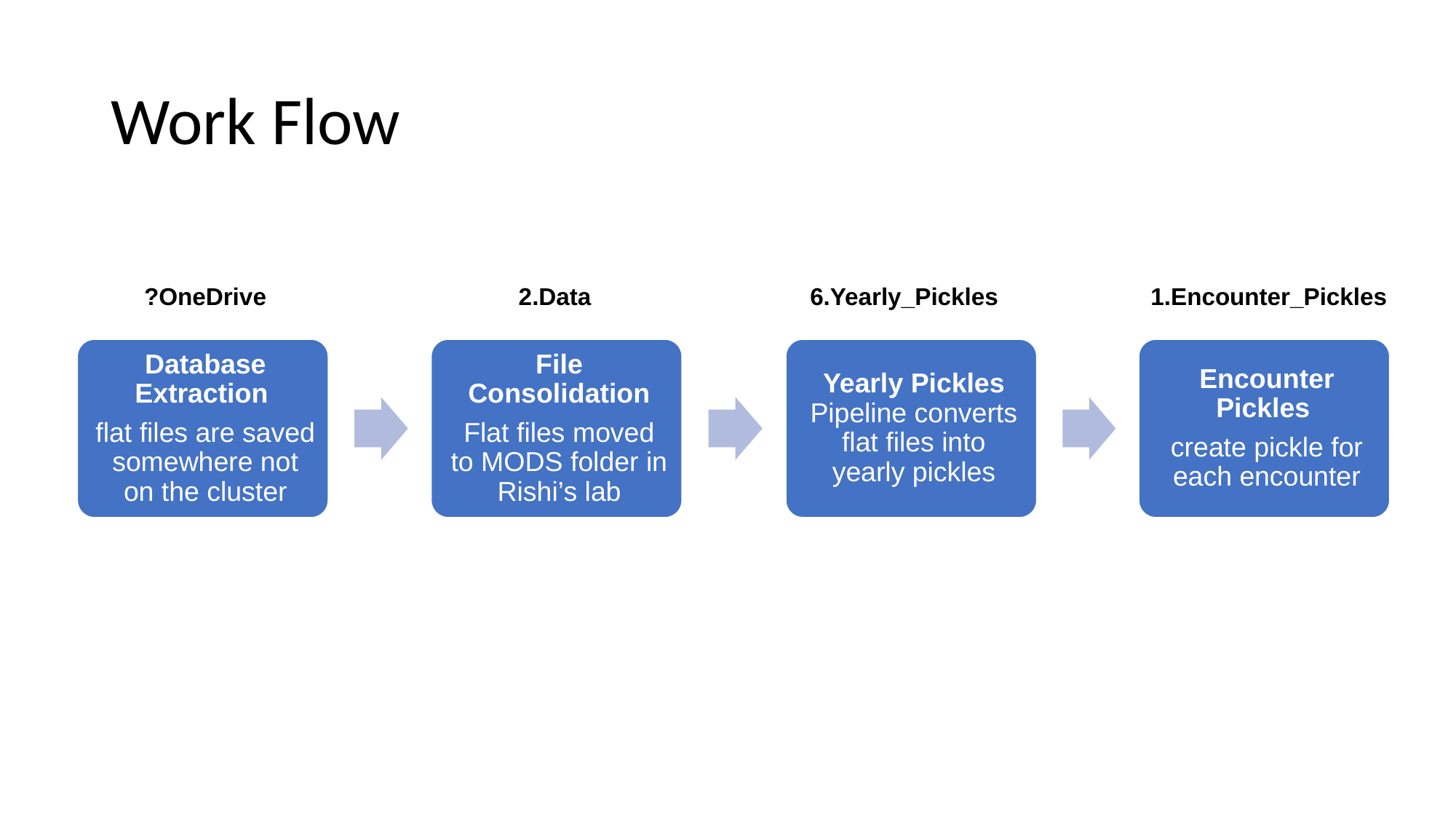

# Work Flow
Database Extraction
flat files are saved somewhere not on the cluster

File Consolidation
Flat files moved to MODS folder in Rishi’s lab

Yearly Pickles Pipeline converts flat files into yearly pickles

Encounter Pickles
create pickle for each encounter
?OneDrive
2.Data
6.Yearly_Pickles
1.Encounter_Pickles